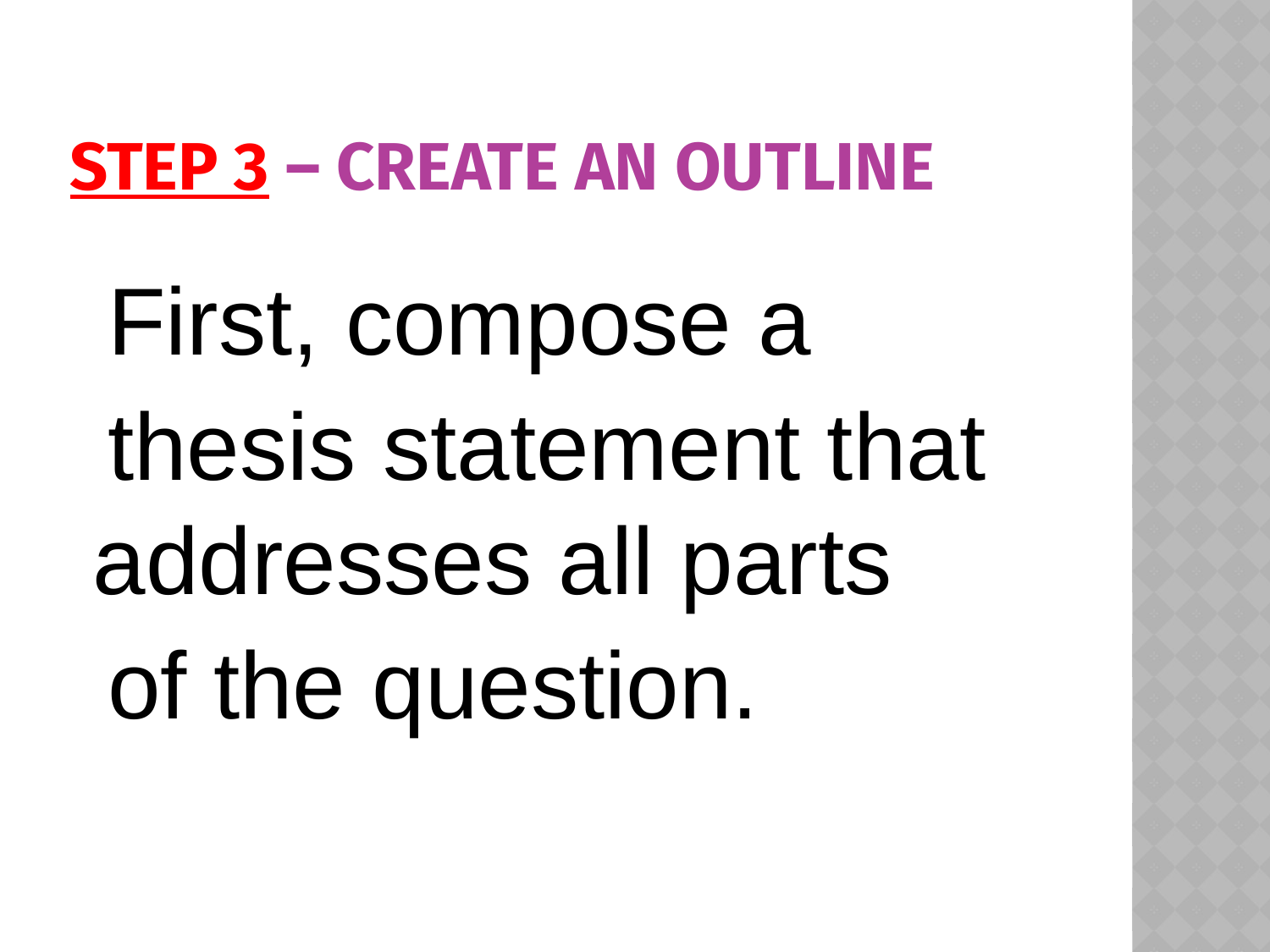

# Step 3 – Create an outline
  First, compose a
  thesis statement that addresses all parts
  of the question.